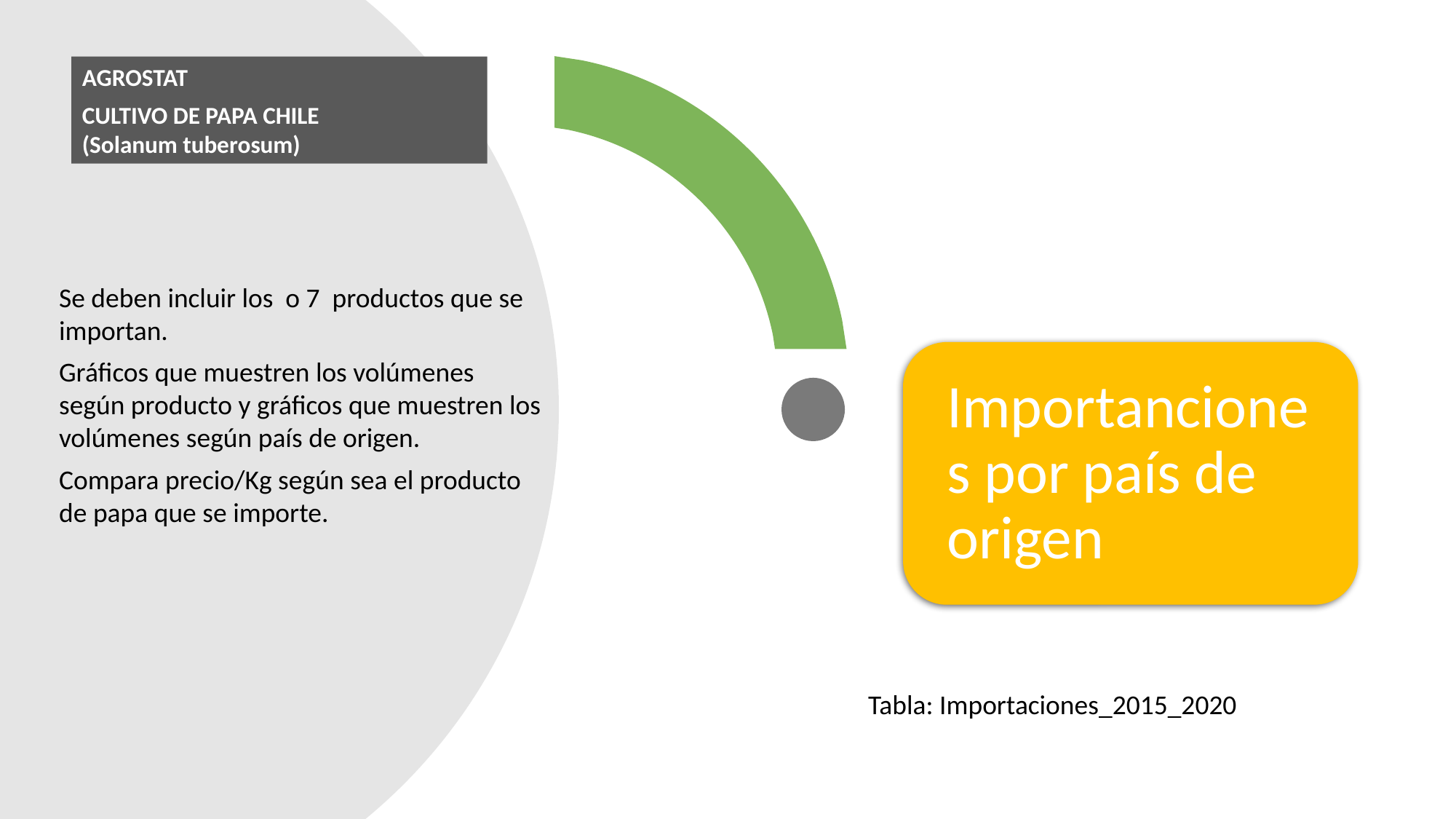

AGROSTAT
CULTIVO DE PAPA CHILE
(Solanum tuberosum)
Se deben incluir los  o 7  productos que se importan.
Gráficos que muestren los volúmenes según producto y gráficos que muestren los volúmenes según país de origen.
Compara precio/Kg según sea el producto de papa que se importe.
Importanciones por país de origen

Tabla: Importaciones_2015_2020